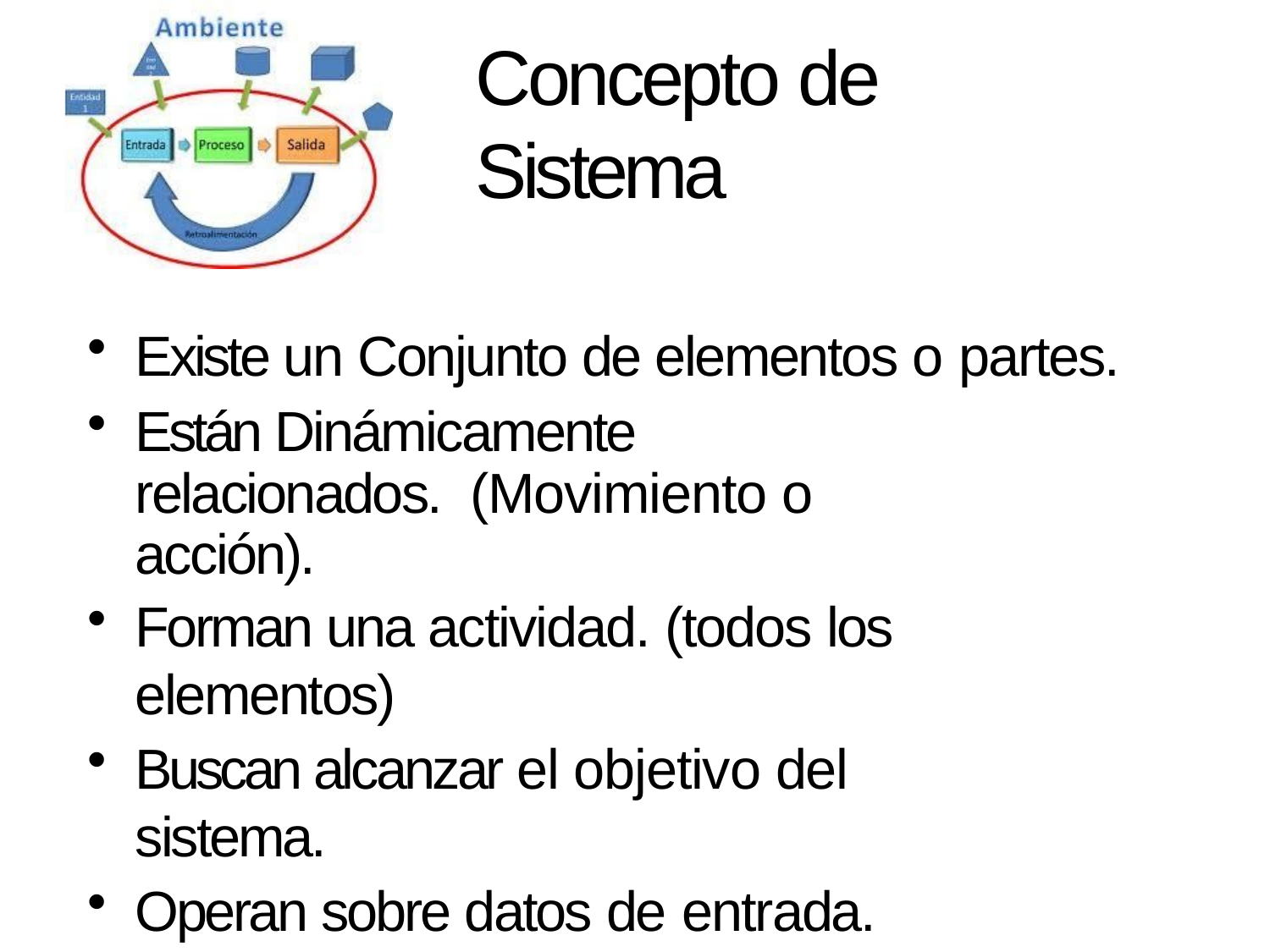

# Concepto de Sistema
Existe un Conjunto de elementos o partes.
Están Dinámicamente relacionados.  (Movimiento o acción).
Forman una actividad. (todos los elementos)
Buscan alcanzar el objetivo del sistema.
Operan sobre datos de entrada.
Proveen una salida. Información.